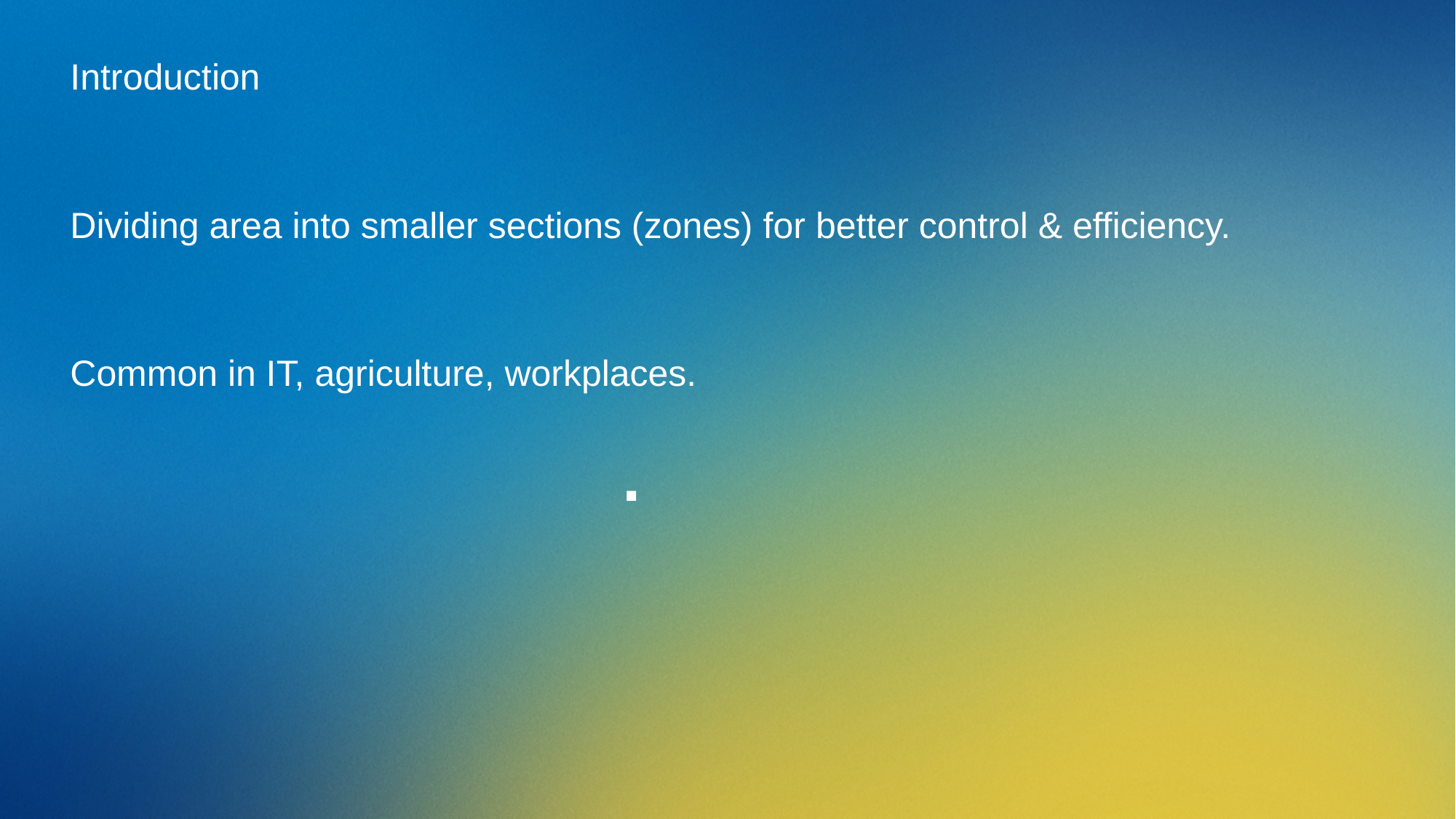

Introduction

Dividing area into smaller sections (zones) for better control & efficiency.

Common in IT, agriculture, workplaces.

# .